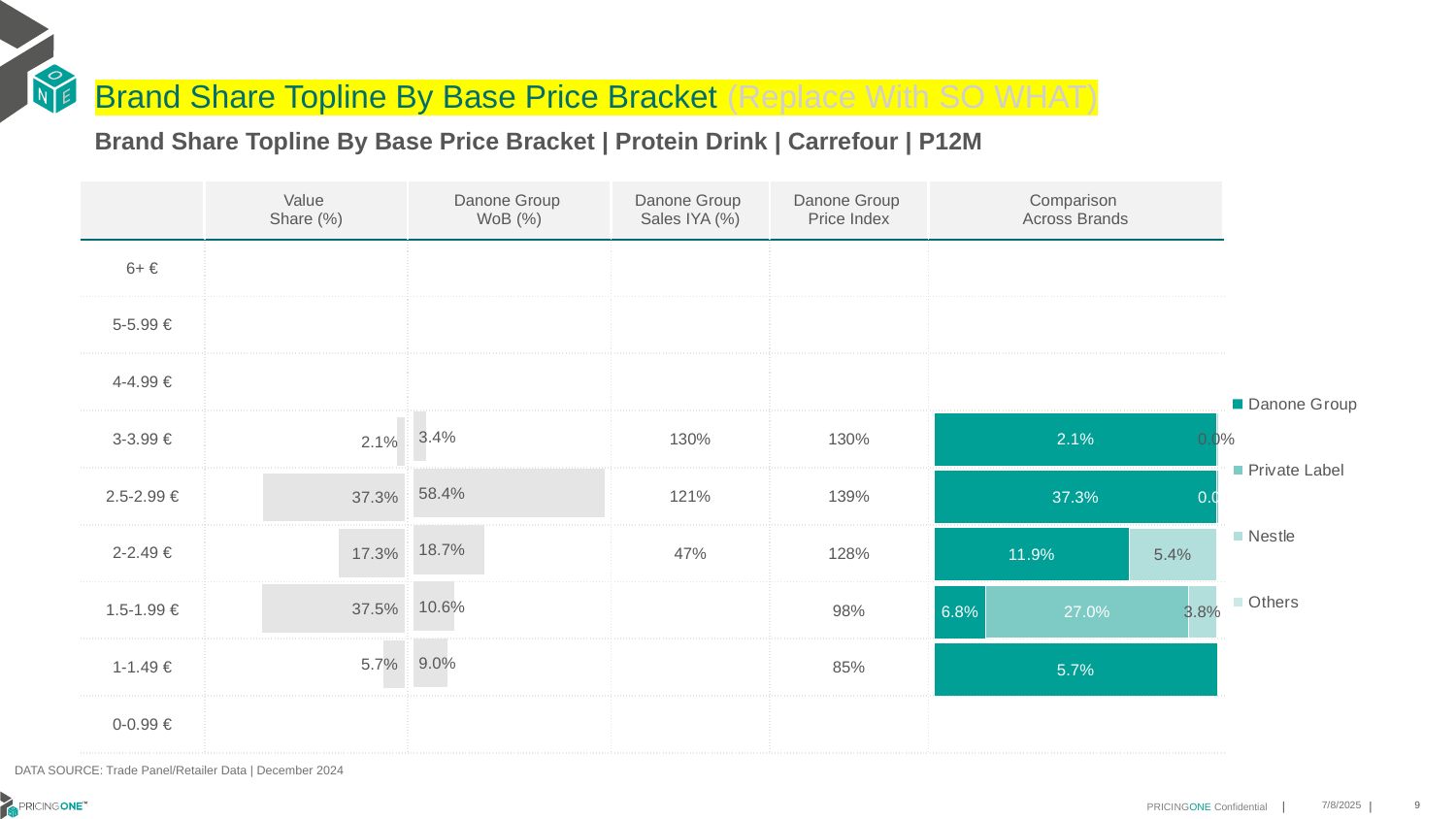

# Brand Share Topline By Base Price Bracket (Replace With SO WHAT)
Brand Share Topline By Base Price Bracket | Protein Drink | Carrefour | P12M
|  | Value Share (%) | Danone Group WoB (%) | Danone Group Sales IYA (%) | Danone Group Price Index | Comparison Across Brands |
| --- | --- | --- | --- | --- | --- |
| 6+ € |  |  |  |  |  |
| 5-5.99 € |  |  |  |  |  |
| 4-4.99 € |  |  |  |  |  |
| 3-3.99 € |  |  | 130% | 130% |  |
| 2.5-2.99 € |  |  | 121% | 139% |  |
| 2-2.49 € |  |  | 47% | 128% |  |
| 1.5-1.99 € |  |  |  | 98% |  |
| 1-1.49 € |  |  |  | 85% |  |
| 0-0.99 € |  |  |  |  |  |

### Chart

| Category | Danone Group | Private Label | Nestle | Others |
|---|---|---|---|---|
| 6+ € | None | None | None | None |
| 5-5.99 € | None | None | None | None |
| 4-4.99 € | None | None | None | None |
| 3-3.99 € | 0.021442176951870874 | None | 1.2173456349836318e-05 | None |
| 2.5-2.99 € | 0.3727209240100558 | 1.3664083657979539e-05 | None | None |
| 2-2.49 € | 0.11915975326143044 | None | 0.05394878353631951 | None |
| 1.5-1.99 € | 0.06786552852302932 | 0.2698701241270203 | 0.03772454747660398 | None |
| 1-1.49 € | 0.057242324573661955 | None | None | None |
| 0-0.99 € | None | None | None | None |

### Chart

| Category | Value Share |
|---|---|
|  | None |

### Chart

| Category | Brand WoB % |
|---|---|
|  | None |
DATA SOURCE: Trade Panel/Retailer Data | December 2024

7/8/2025
9